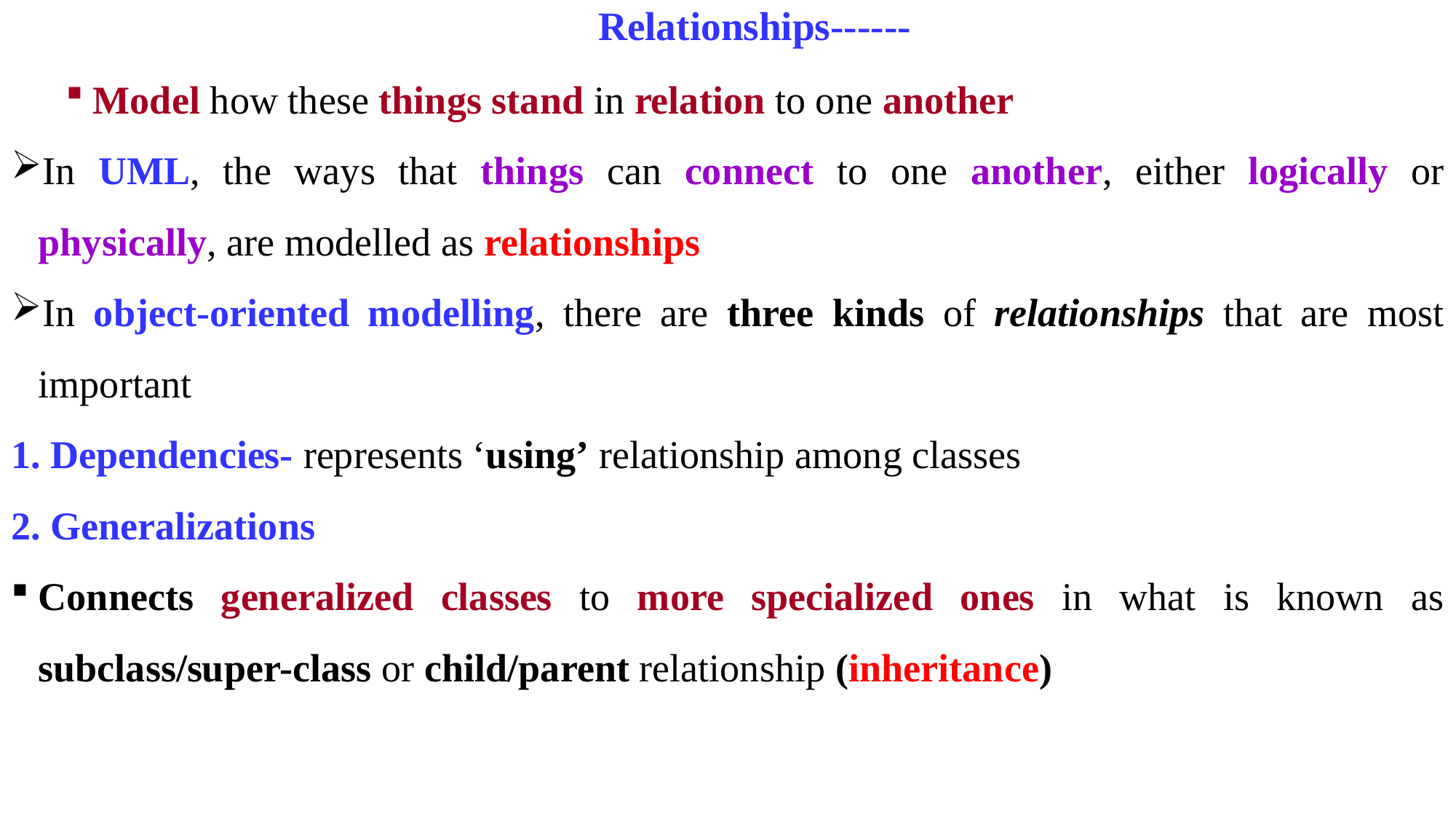

# Relationships------
Model how these things stand in relation to one another
In UML, the ways that things can connect to one another, either logically or physically, are modelled as relationships
In object-oriented modelling, there are three kinds of relationships that are most important
1. Dependencies- represents ‘using’ relationship among classes
2. Generalizations
Connects generalized classes to more specialized ones in what is known as subclass/super-class or child/parent relationship (inheritance)

16